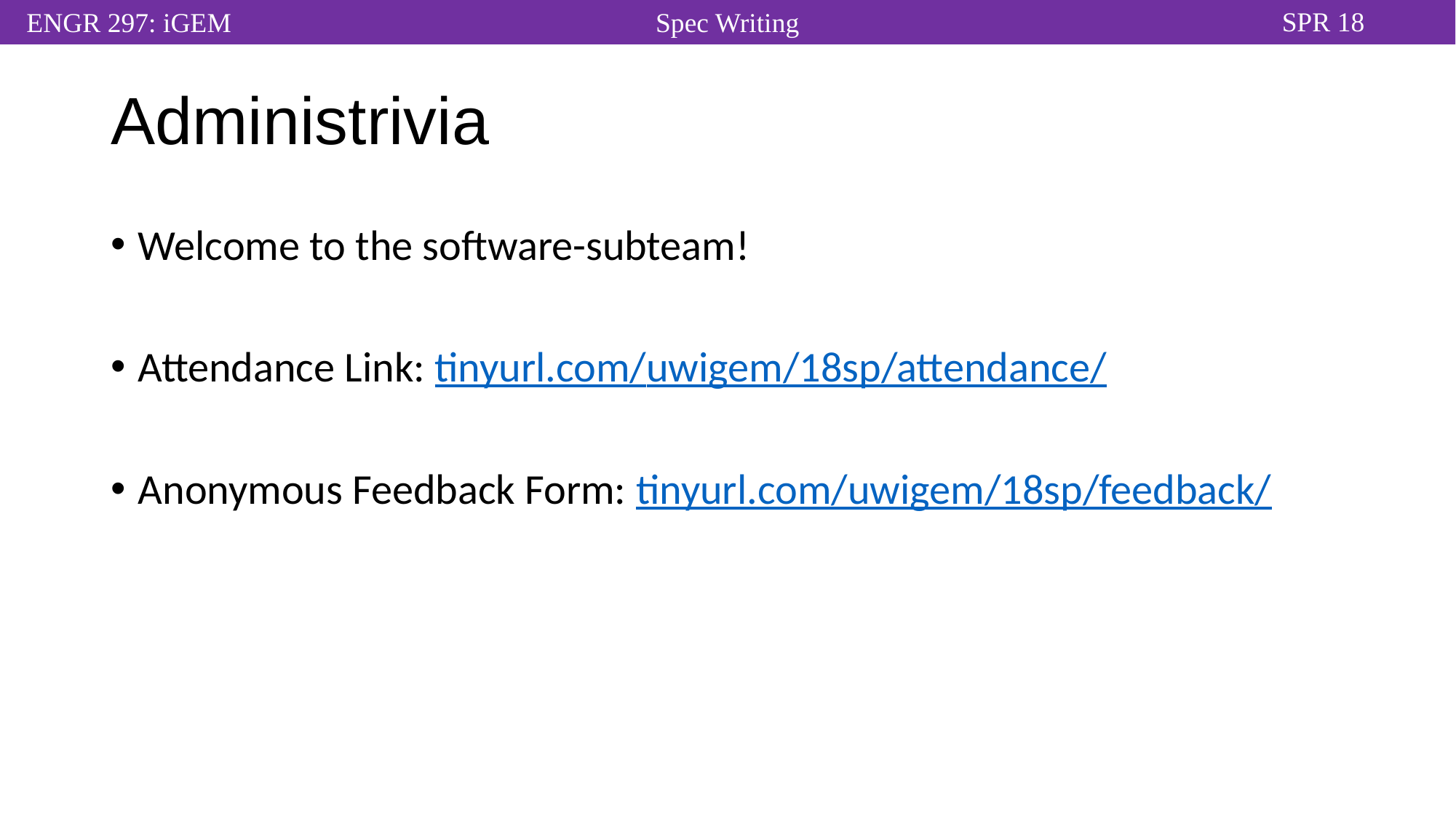

# Administrivia
Welcome to the software-subteam!

Attendance Link: tinyurl.com/uwigem/18sp/attendance/

Anonymous Feedback Form: tinyurl.com/uwigem/18sp/feedback/